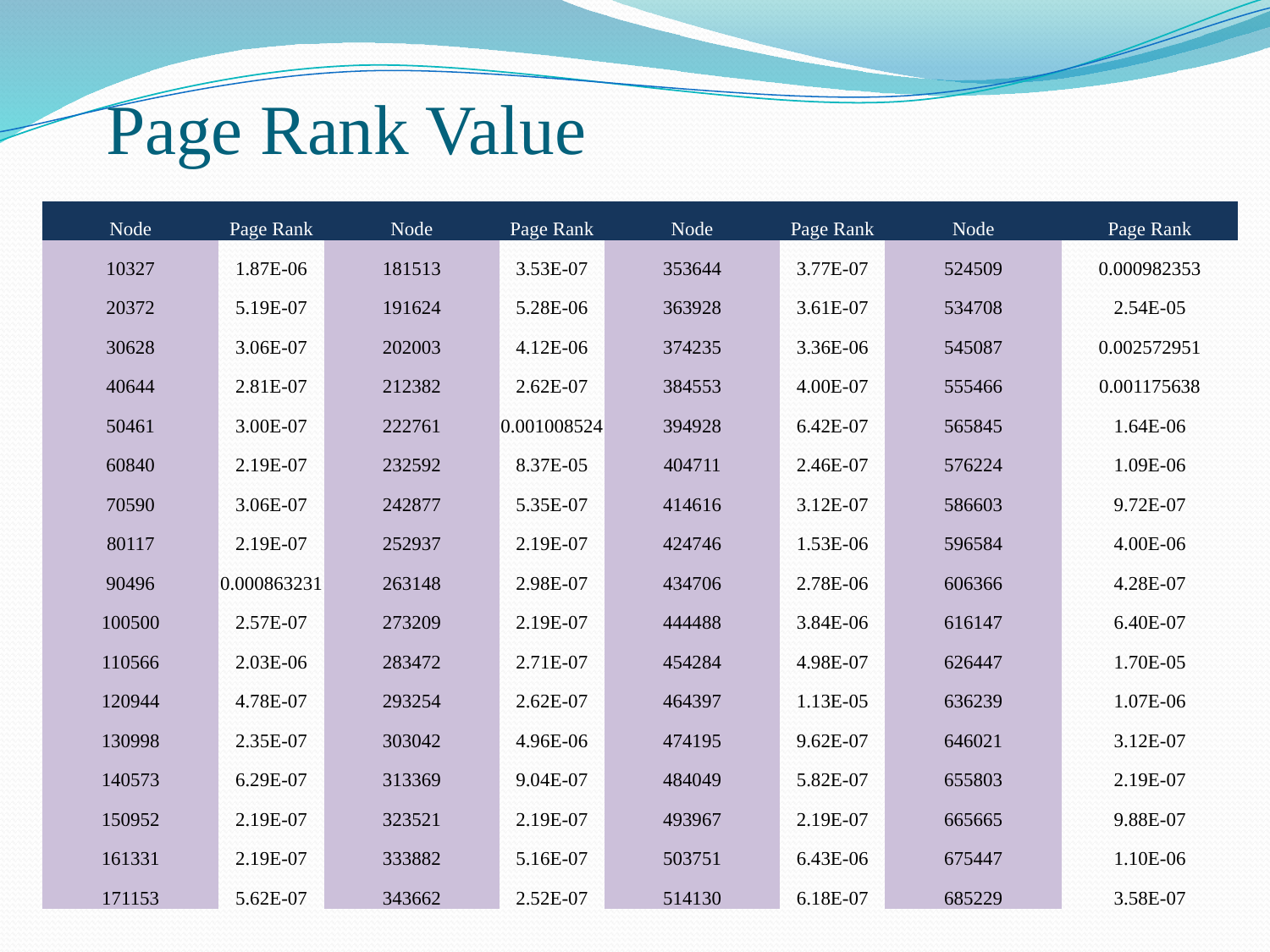

Page Rank Value
| Node | Page Rank | Node | Page Rank | Node | Page Rank | Node | Page Rank |
| --- | --- | --- | --- | --- | --- | --- | --- |
| 10327 | 1.87E-06 | 181513 | 3.53E-07 | 353644 | 3.77E-07 | 524509 | 0.000982353 |
| 20372 | 5.19E-07 | 191624 | 5.28E-06 | 363928 | 3.61E-07 | 534708 | 2.54E-05 |
| 30628 | 3.06E-07 | 202003 | 4.12E-06 | 374235 | 3.36E-06 | 545087 | 0.002572951 |
| 40644 | 2.81E-07 | 212382 | 2.62E-07 | 384553 | 4.00E-07 | 555466 | 0.001175638 |
| 50461 | 3.00E-07 | 222761 | 0.001008524 | 394928 | 6.42E-07 | 565845 | 1.64E-06 |
| 60840 | 2.19E-07 | 232592 | 8.37E-05 | 404711 | 2.46E-07 | 576224 | 1.09E-06 |
| 70590 | 3.06E-07 | 242877 | 5.35E-07 | 414616 | 3.12E-07 | 586603 | 9.72E-07 |
| 80117 | 2.19E-07 | 252937 | 2.19E-07 | 424746 | 1.53E-06 | 596584 | 4.00E-06 |
| 90496 | 0.000863231 | 263148 | 2.98E-07 | 434706 | 2.78E-06 | 606366 | 4.28E-07 |
| 100500 | 2.57E-07 | 273209 | 2.19E-07 | 444488 | 3.84E-06 | 616147 | 6.40E-07 |
| 110566 | 2.03E-06 | 283472 | 2.71E-07 | 454284 | 4.98E-07 | 626447 | 1.70E-05 |
| 120944 | 4.78E-07 | 293254 | 2.62E-07 | 464397 | 1.13E-05 | 636239 | 1.07E-06 |
| 130998 | 2.35E-07 | 303042 | 4.96E-06 | 474195 | 9.62E-07 | 646021 | 3.12E-07 |
| 140573 | 6.29E-07 | 313369 | 9.04E-07 | 484049 | 5.82E-07 | 655803 | 2.19E-07 |
| 150952 | 2.19E-07 | 323521 | 2.19E-07 | 493967 | 2.19E-07 | 665665 | 9.88E-07 |
| 161331 | 2.19E-07 | 333882 | 5.16E-07 | 503751 | 6.43E-06 | 675447 | 1.10E-06 |
| 171153 | 5.62E-07 | 343662 | 2.52E-07 | 514130 | 6.18E-07 | 685229 | 3.58E-07 |